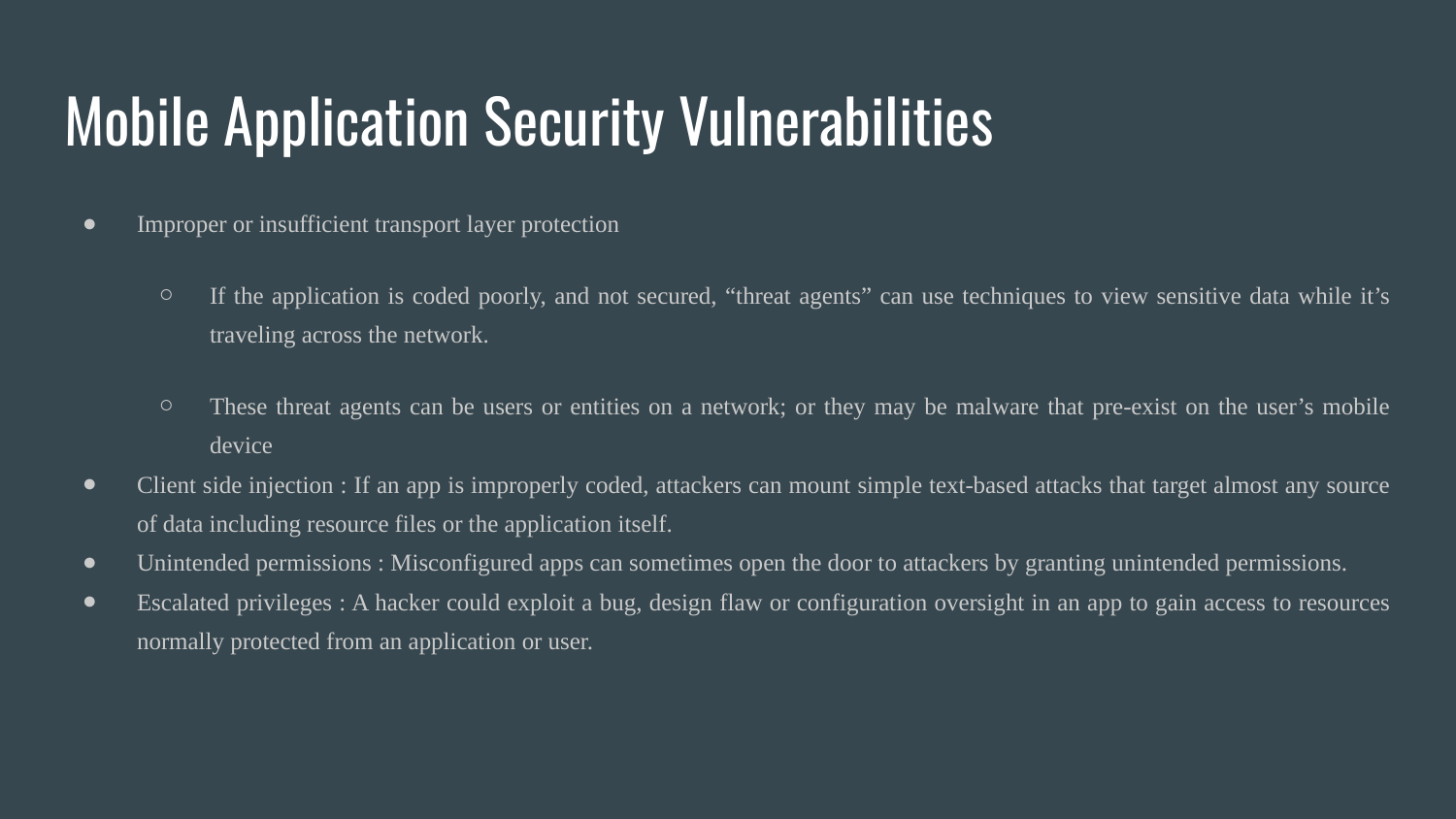

# Mobile Application Security Vulnerabilities
Improper or insufficient transport layer protection
If the application is coded poorly, and not secured, “threat agents” can use techniques to view sensitive data while it’s traveling across the network.
These threat agents can be users or entities on a network; or they may be malware that pre-exist on the user’s mobile device
Client side injection : If an app is improperly coded, attackers can mount simple text-based attacks that target almost any source of data including resource files or the application itself.
Unintended permissions : Misconfigured apps can sometimes open the door to attackers by granting unintended permissions.
Escalated privileges : A hacker could exploit a bug, design flaw or configuration oversight in an app to gain access to resources normally protected from an application or user.